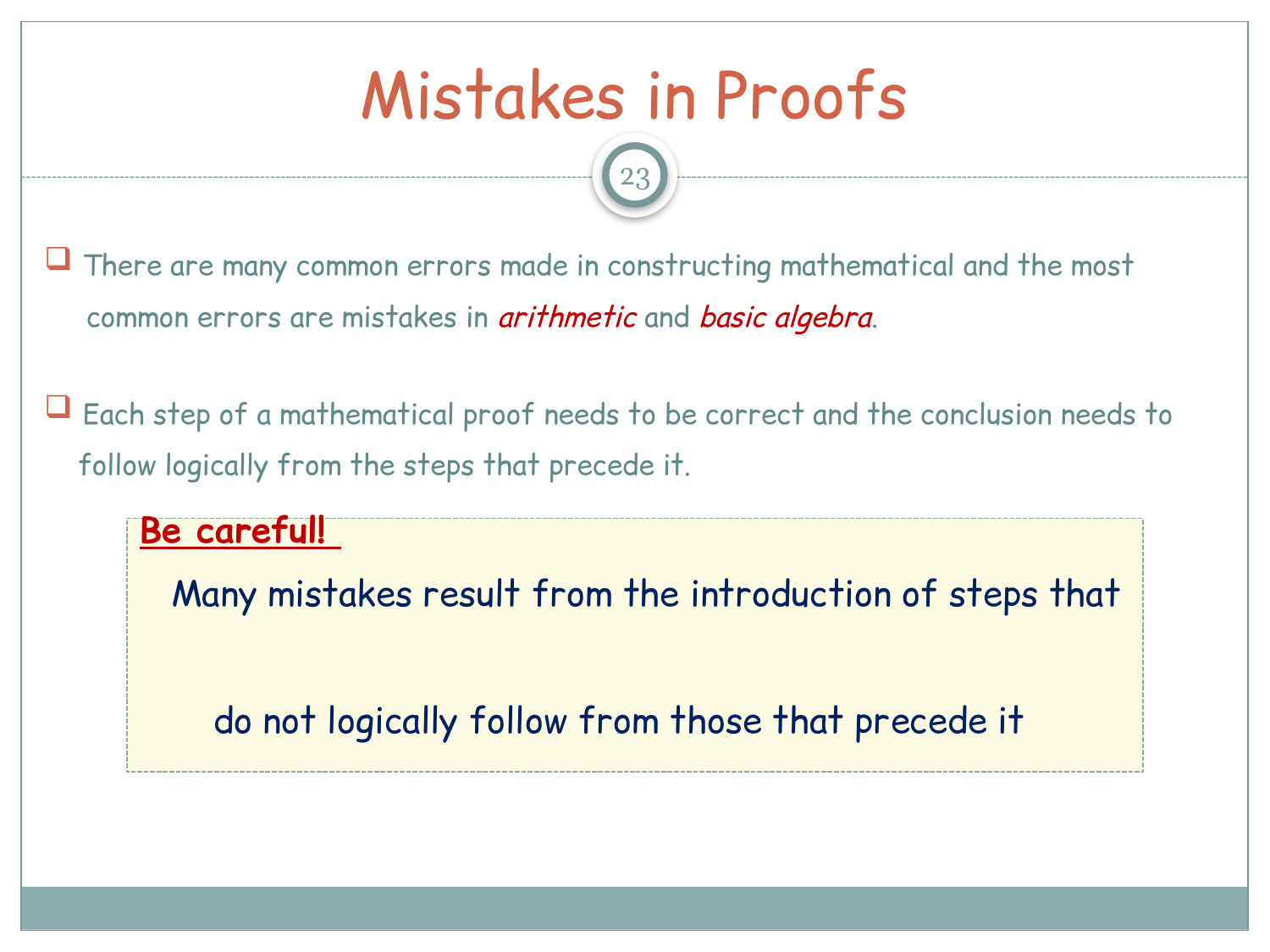

# Mistakes in Proofs
23
 There are many common errors made in constructing mathematical and the most
     common errors are mistakes in arithmetic and basic algebra.

 Each step of a mathematical proof needs to be correct and the conclusion needs to
    follow logically from the steps that precede it.

Be careful!
   Many mistakes result from the introduction of steps that
       do not logically follow from those that precede it